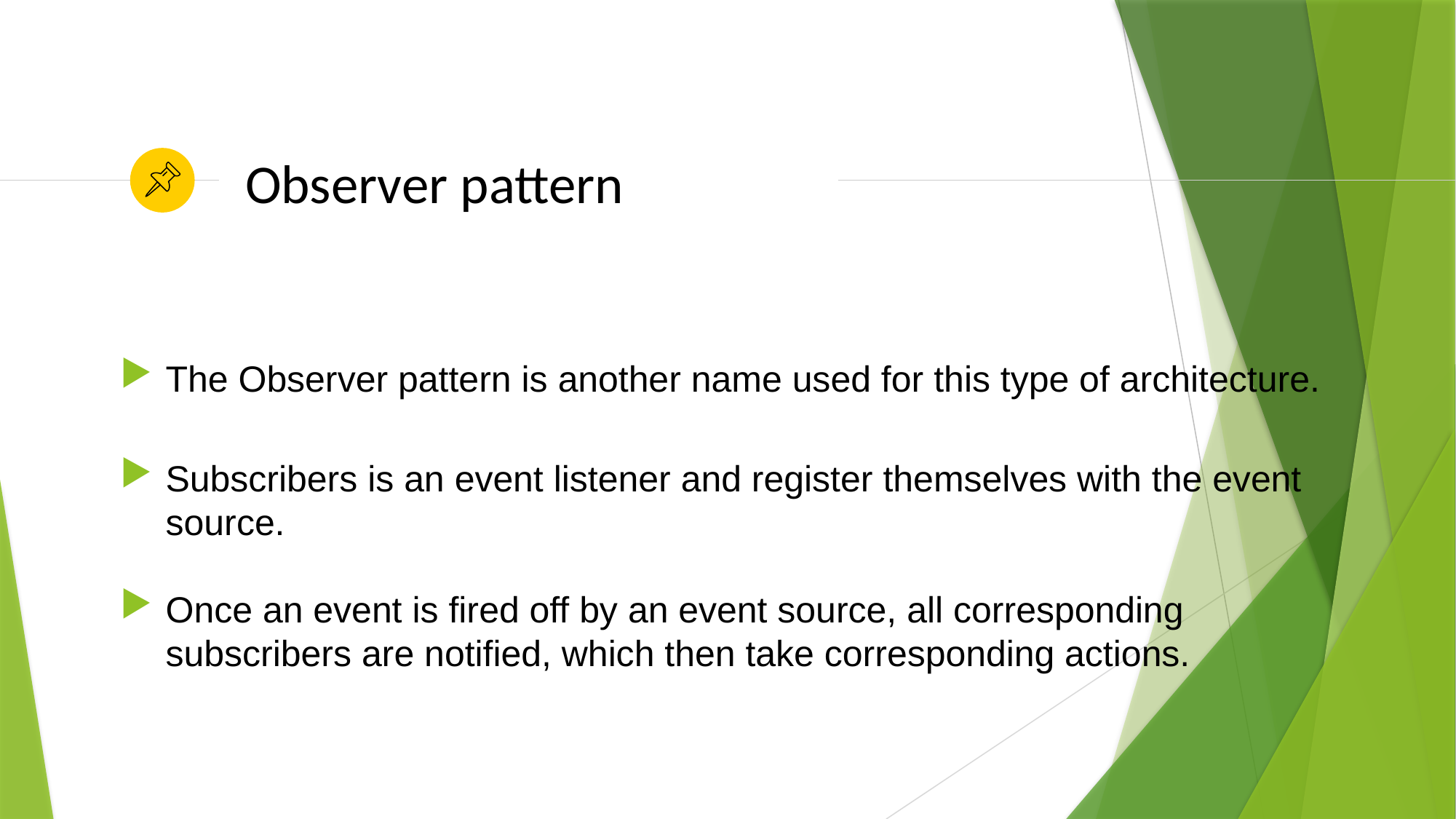

# Observer pattern

The Observer pattern is another name used for this type of architecture.

Subscribers is an event listener and register themselves with the event source.

Once an event is fired off by an event source, all corresponding subscribers are notified, which then take corresponding actions.